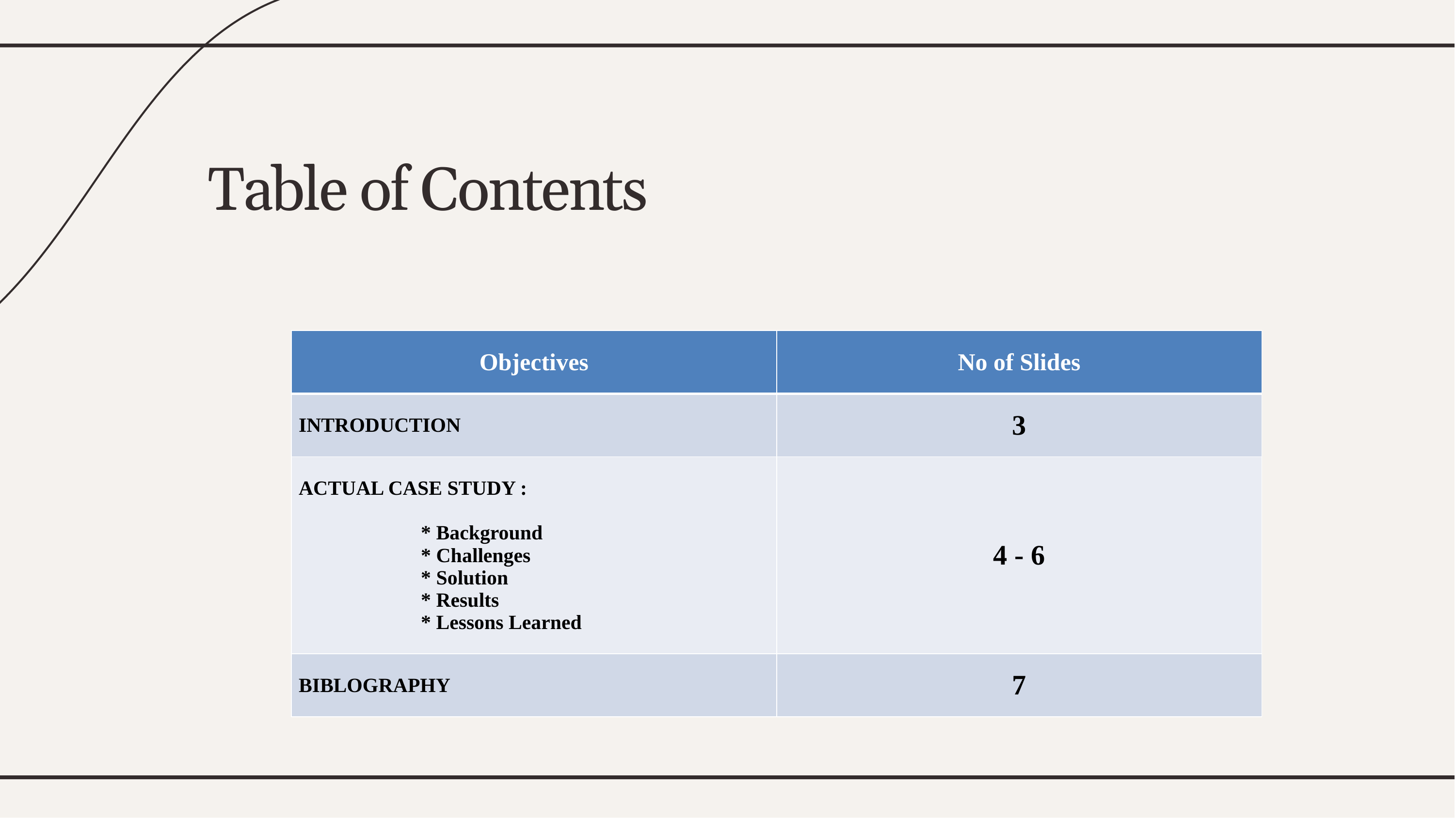

# Table of Contents
| Objectives | No of Slides |
| --- | --- |
| INTRODUCTION | 3 |
| ACTUAL CASE STUDY : \* Background \* Challenges \* Solution \* Results \* Lessons Learned | 4 - 6 |
| BIBLOGRAPHY | 7 |